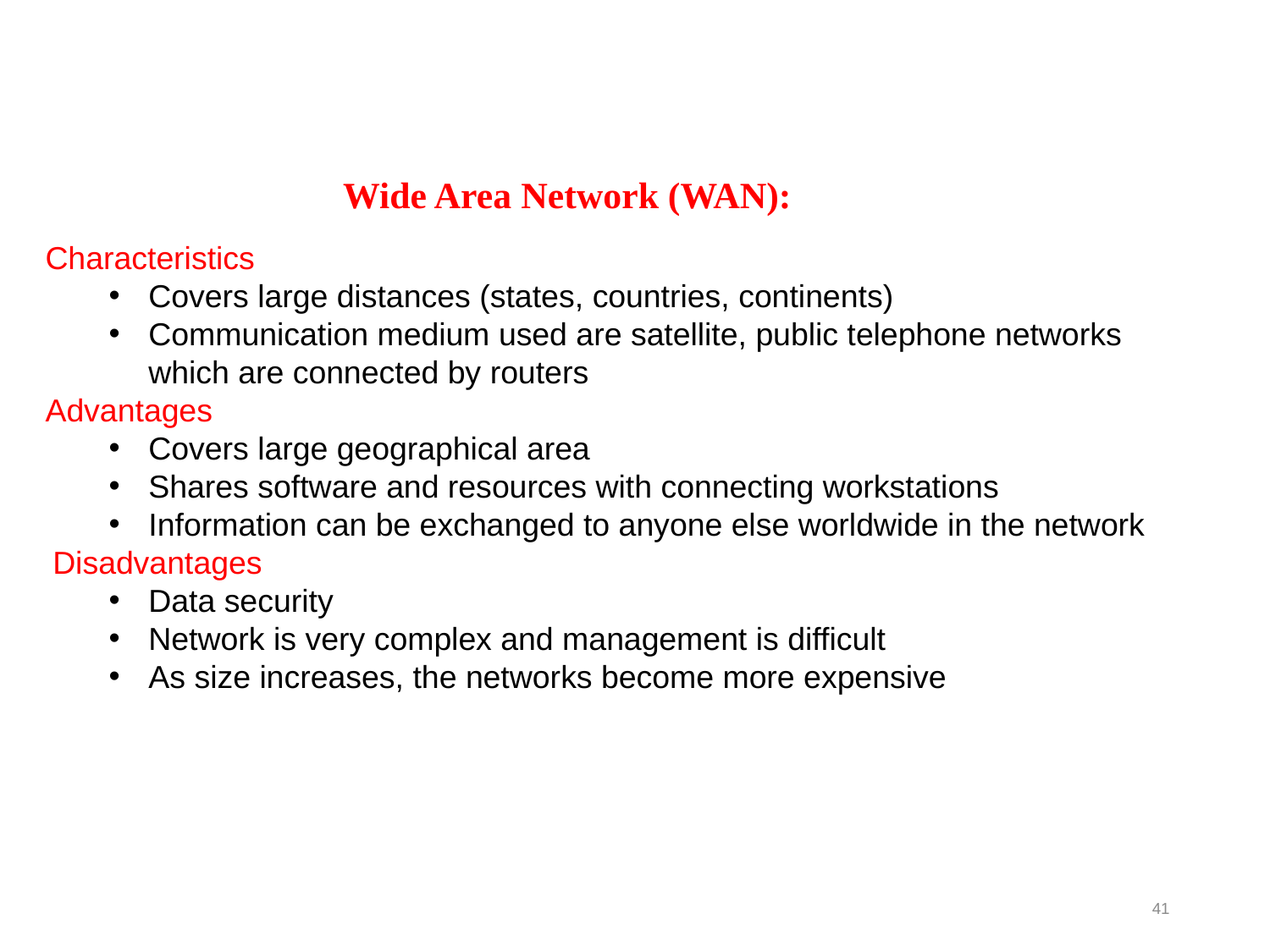

Wide Area Network (WAN):
Characteristics
Covers large distances (states, countries, continents)
Communication medium used are satellite, public telephone networks which are connected by routers
Advantages
Covers large geographical area
Shares software and resources with connecting workstations
Information can be exchanged to anyone else worldwide in the network
Disadvantages
Data security
Network is very complex and management is difficult
As size increases, the networks become more expensive

41